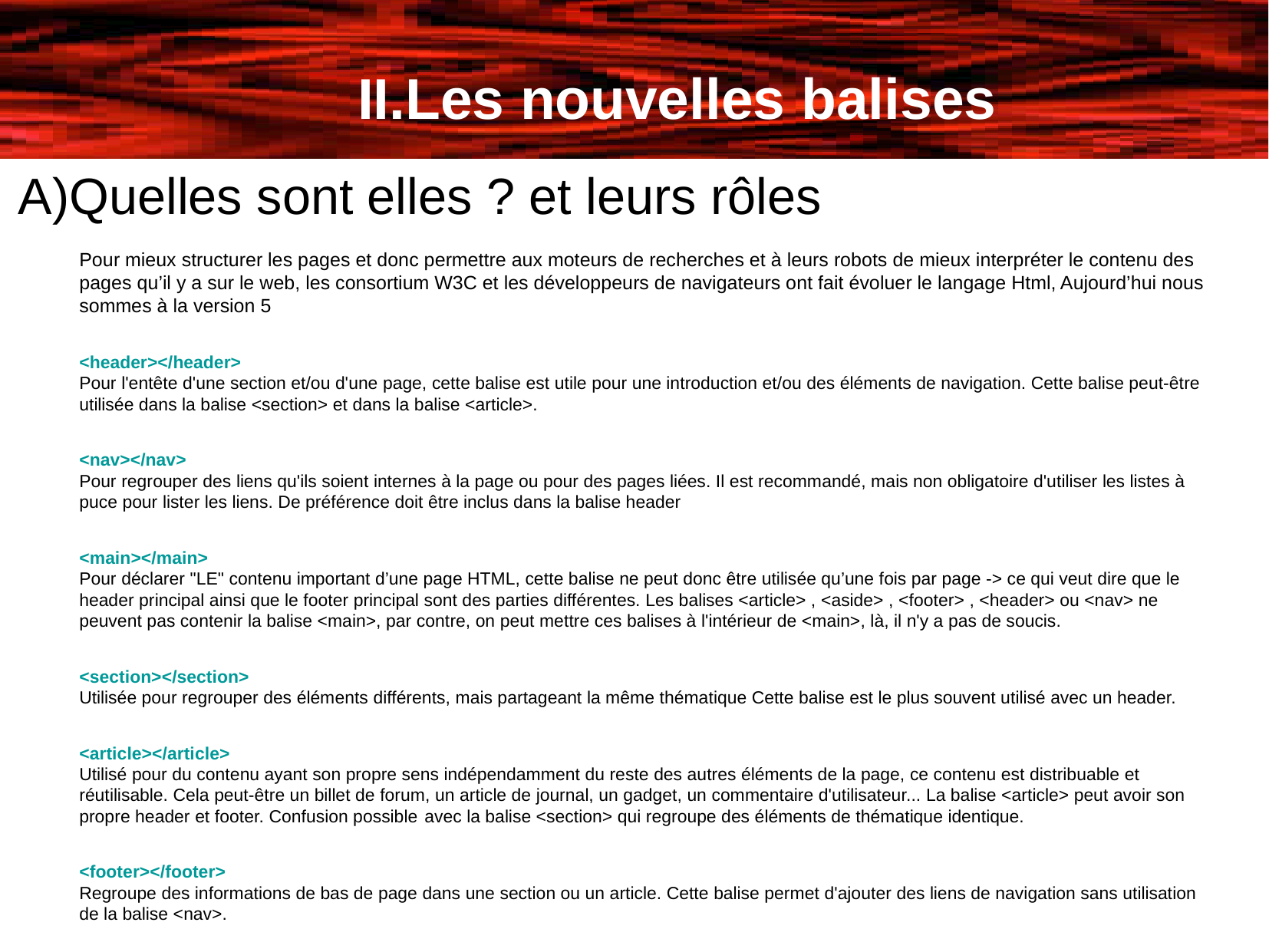

II.Les nouvelles balises
A)Quelles sont elles ? et leurs rôles
Pour mieux structurer les pages et donc permettre aux moteurs de recherches et à leurs robots de mieux interpréter le contenu des pages qu’il y a sur le web, les consortium W3C et les développeurs de navigateurs ont fait évoluer le langage Html, Aujourd’hui nous sommes à la version 5

<header></header>
Pour l'entête d'une section et/ou d'une page, cette balise est utile pour une introduction et/ou des éléments de navigation. Cette balise peut-être utilisée dans la balise <section> et dans la balise <article>.

<nav></nav>
Pour regrouper des liens qu'ils soient internes à la page ou pour des pages liées. Il est recommandé, mais non obligatoire d'utiliser les listes à puce pour lister les liens. De préférence doit être inclus dans la balise header

<main></main>
Pour déclarer "LE" contenu important d’une page HTML, cette balise ne peut donc être utilisée qu’une fois par page -> ce qui veut dire que le header principal ainsi que le footer principal sont des parties différentes. Les balises <article> , <aside> , <footer> , <header> ou <nav> ne peuvent pas contenir la balise <main>, par contre, on peut mettre ces balises à l'intérieur de <main>, là, il n'y a pas de soucis.

<section></section>
Utilisée pour regrouper des éléments différents, mais partageant la même thématique Cette balise est le plus souvent utilisé avec un header.

<article></article>
Utilisé pour du contenu ayant son propre sens indépendamment du reste des autres éléments de la page, ce contenu est distribuable et réutilisable. Cela peut-être un billet de forum, un article de journal, un gadget, un commentaire d'utilisateur... La balise <article> peut avoir son propre header et footer. Confusion possible	avec la balise <section> qui regroupe des éléments de thématique identique.

<footer></footer>
Regroupe des informations de bas de page dans une section ou un article. Cette balise permet d'ajouter des liens de navigation sans utilisation de la balise <nav>.

Bien entendu vous avez une multitude de balises html à découvrir sur https://jaetheme.com/balises-html5/